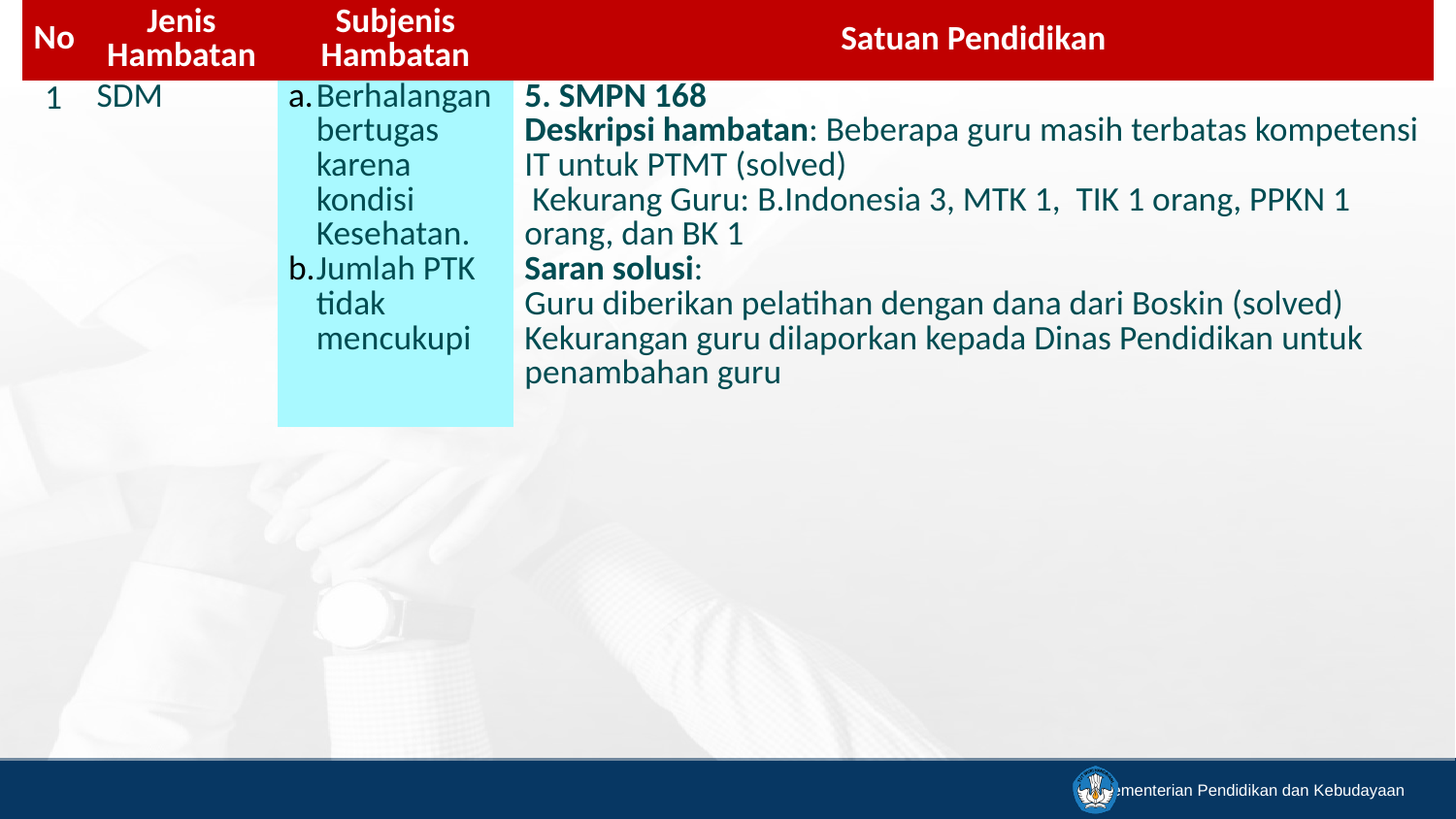

| No | Jenis Hambatan | Subjenis Hambatan | Satuan Pendidikan |
| --- | --- | --- | --- |
| 1 | SDM | Berhalangan bertugas karena kondisi Kesehatan. Jumlah PTK tidak mencukupi | 5. SMPN 168 Deskripsi hambatan: Beberapa guru masih terbatas kompetensi IT untuk PTMT (solved) Kekurang Guru: B.Indonesia 3, MTK 1, TIK 1 orang, PPKN 1 orang, dan BK 1 Saran solusi: Guru diberikan pelatihan dengan dana dari Boskin (solved) Kekurangan guru dilaporkan kepada Dinas Pendidikan untuk penambahan guru |